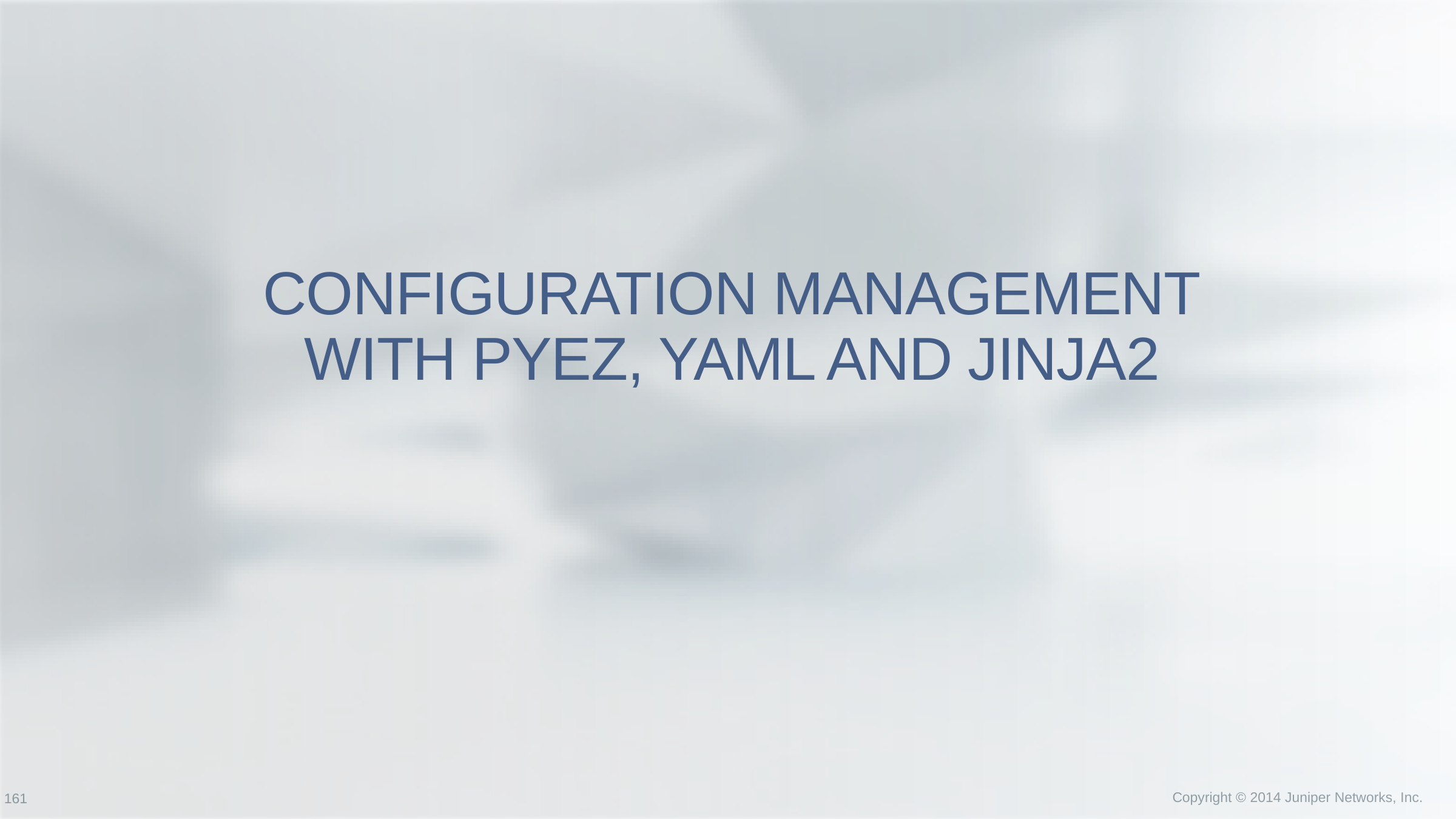

# CONFIGURATION MANAGEMENT WITH PYEZ, YAML AND JINJA2